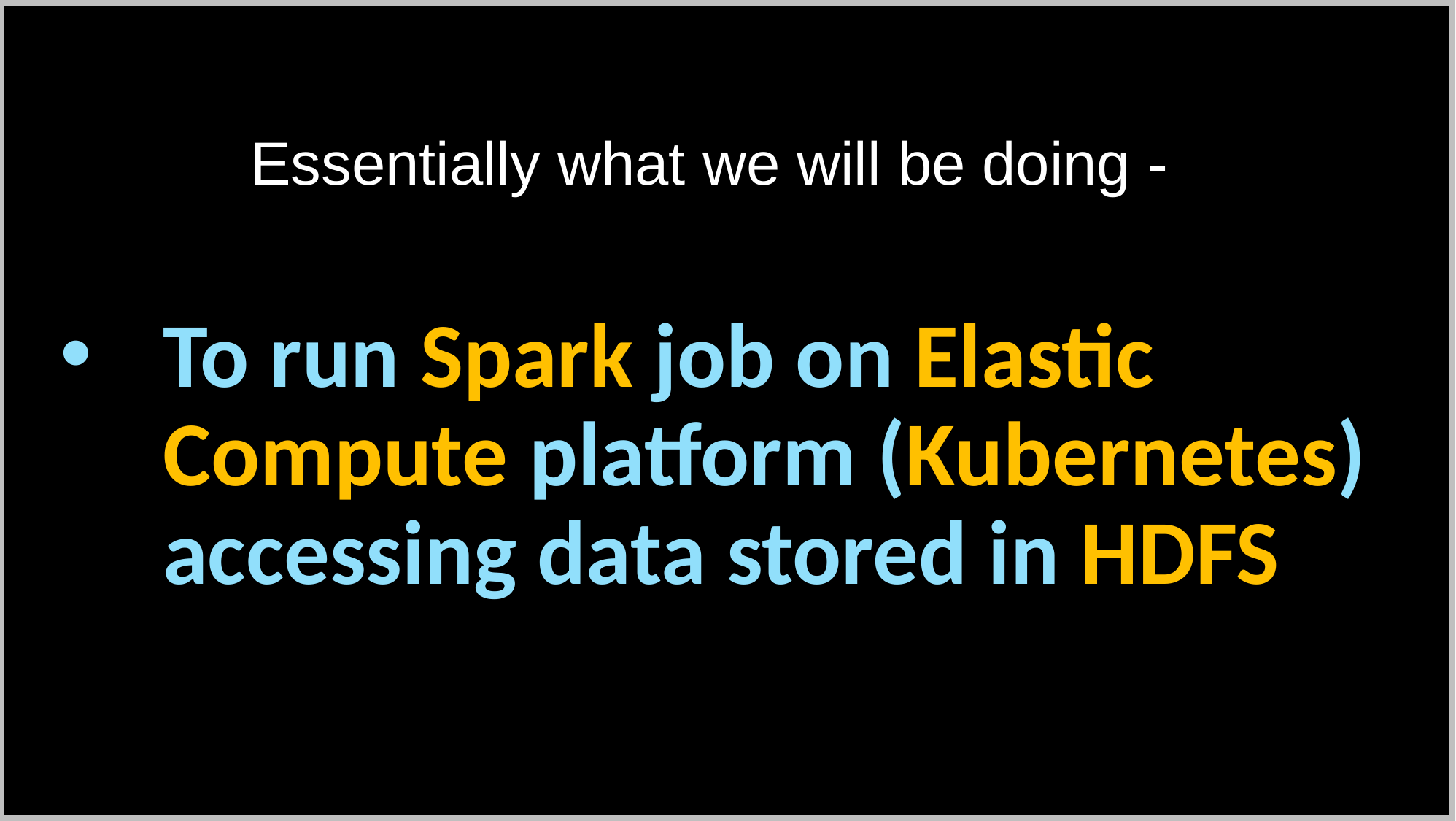

Essentially what we will be doing -
To run Spark job on Elastic Compute platform (Kubernetes) accessing data stored in HDFS